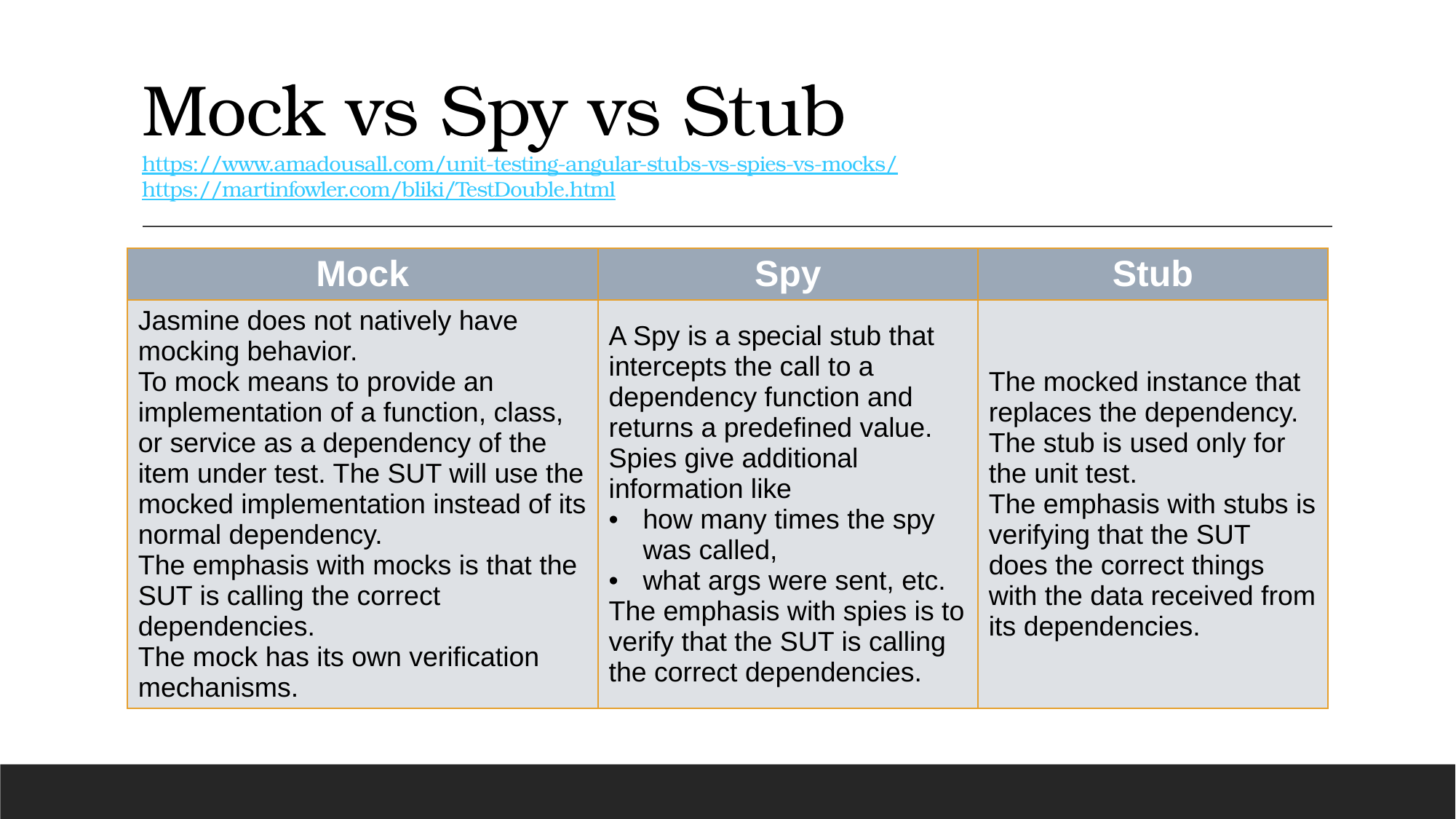

# Mock vs Spy vs Stub https://www.amadousall.com/unit-testing-angular-stubs-vs-spies-vs-mocks/ https://martinfowler.com/bliki/TestDouble.html
| Mock | Spy | Stub |
| --- | --- | --- |
| Jasmine does not natively have mocking behavior. To mock means to provide an implementation of a function, class, or service as a dependency of the item under test. The SUT will use the mocked implementation instead of its normal dependency. The emphasis with mocks is that the SUT is calling the correct dependencies. The mock has its own verification mechanisms. | A Spy is a special stub that intercepts the call to a dependency function and returns a predefined value. Spies give additional information like how many times the spy was called, what args were sent, etc. The emphasis with spies is to verify that the SUT is calling the correct dependencies. | The mocked instance that replaces the dependency. The stub is used only for the unit test. The emphasis with stubs is verifying that the SUT does the correct things with the data received from its dependencies. |